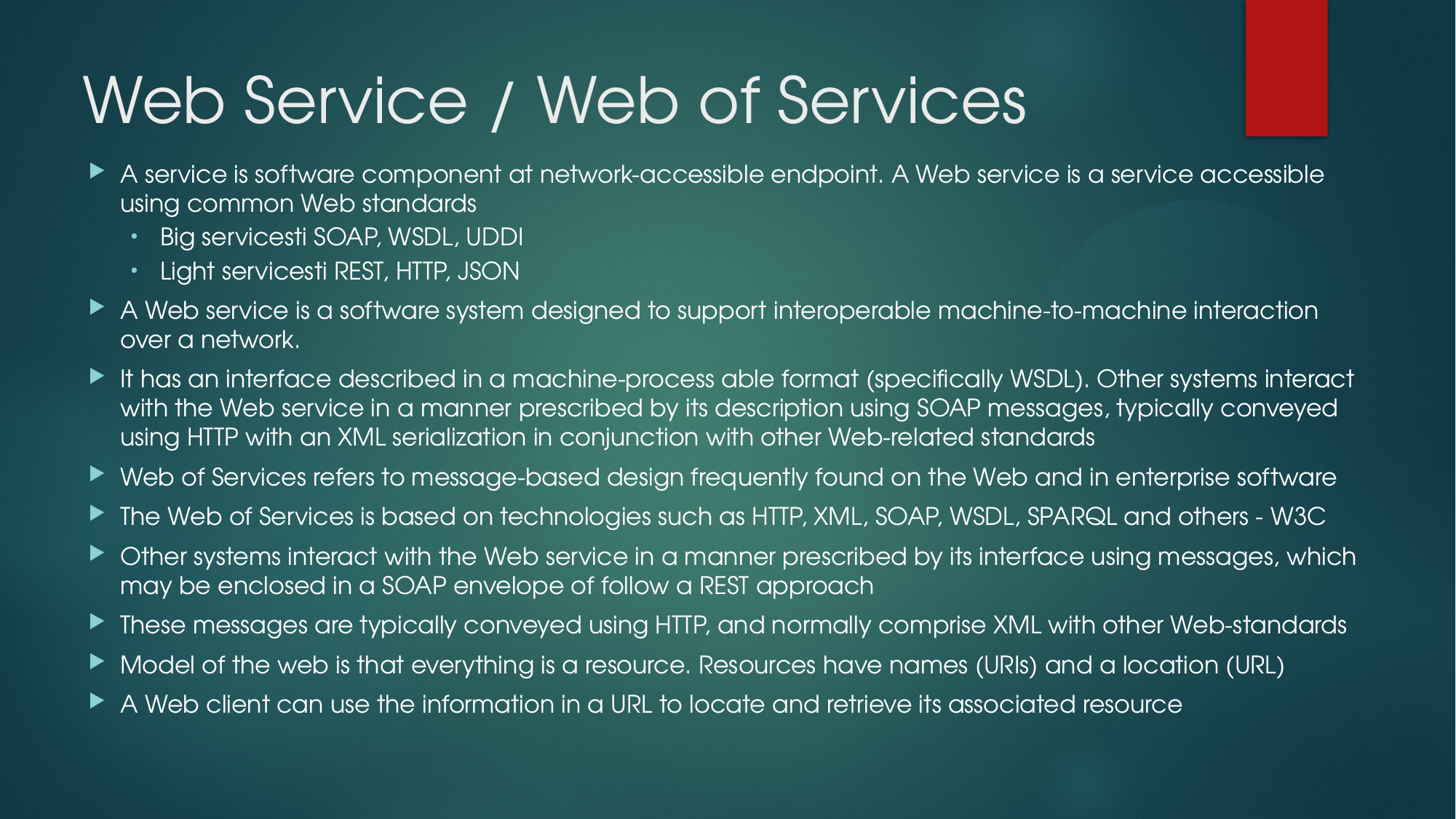

# Web Service / Web of Services
A service is software component at network-accessible endpoint. A Web service is a service accessible using common Web standards
Big servicesti SOAP, WSDL, UDDI
Light servicesti REST, HTTP, JSON
A Web service is a software system designed to support interoperable machine-to-machine interaction over a network.
It has an interface described in a machine-process able format (specifically WSDL). Other systems interact with the Web service in a manner prescribed by its description using SOAP messages, typically conveyed using HTTP with an XML serialization in conjunction with other Web-related standards
Web of Services refers to message-based design frequently found on the Web and in enterprise software
The Web of Services is based on technologies such as HTTP, XML, SOAP, WSDL, SPARQL and others - W3C
Other systems interact with the Web service in a manner prescribed by its interface using messages, which may be enclosed in a SOAP envelope of follow a REST approach
These messages are typically conveyed using HTTP, and normally comprise XML with other Web-standards
Model of the web is that everything is a resource. Resources have names (URIs) and a location (URL)
A Web client can use the information in a URL to locate and retrieve its associated resource